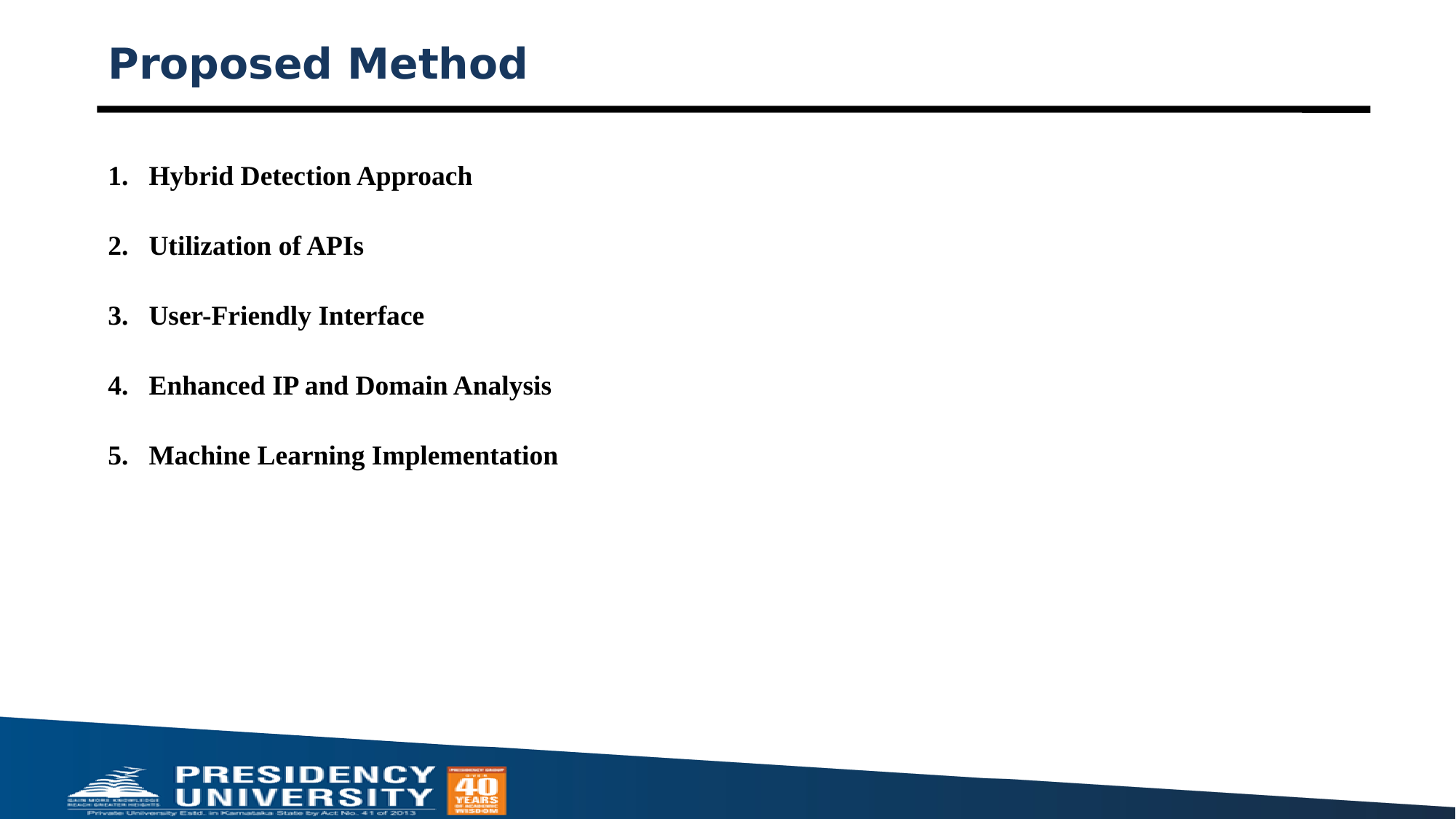

# Proposed Method
Hybrid Detection Approach
Utilization of APIs
User-Friendly Interface
Enhanced IP and Domain Analysis
Machine Learning Implementation